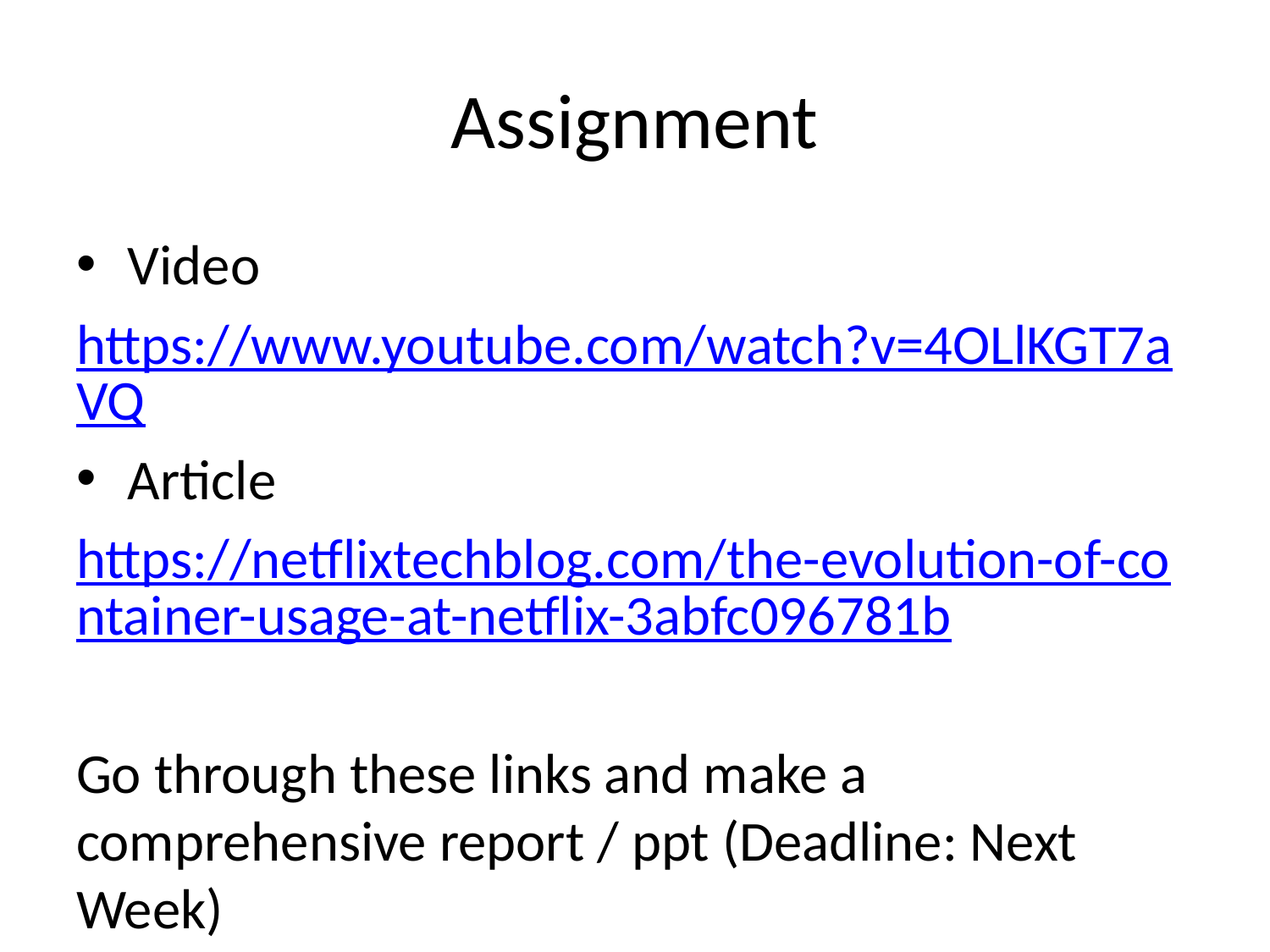

# Assignment
Video
https://www.youtube.com/watch?v=4OLlKGT7aVQ
Article
https://netflixtechblog.com/the-evolution-of-container-usage-at-netflix-3abfc096781b

Go through these links and make a comprehensive report / ppt (Deadline: Next Week)